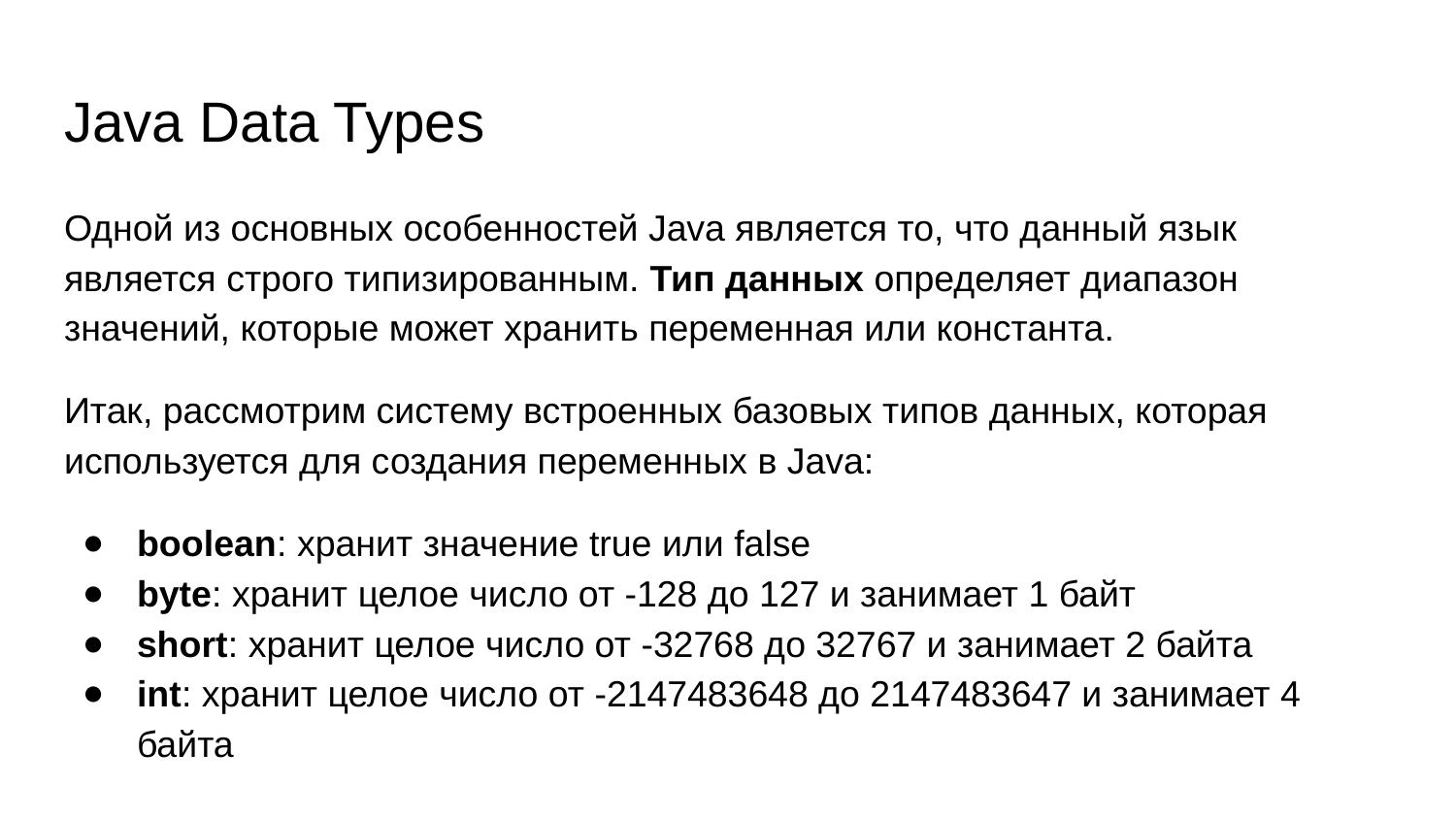

# Java Data Types
Одной из основных особенностей Java является то, что данный язык является строго типизированным. Тип данных определяет диапазон значений, которые может хранить переменная или константа.
Итак, рассмотрим систему встроенных базовых типов данных, которая используется для создания переменных в Java:
boolean: хранит значение true или false
byte: хранит целое число от -128 до 127 и занимает 1 байт
short: хранит целое число от -32768 до 32767 и занимает 2 байта
int: хранит целое число от -2147483648 до 2147483647 и занимает 4 байта